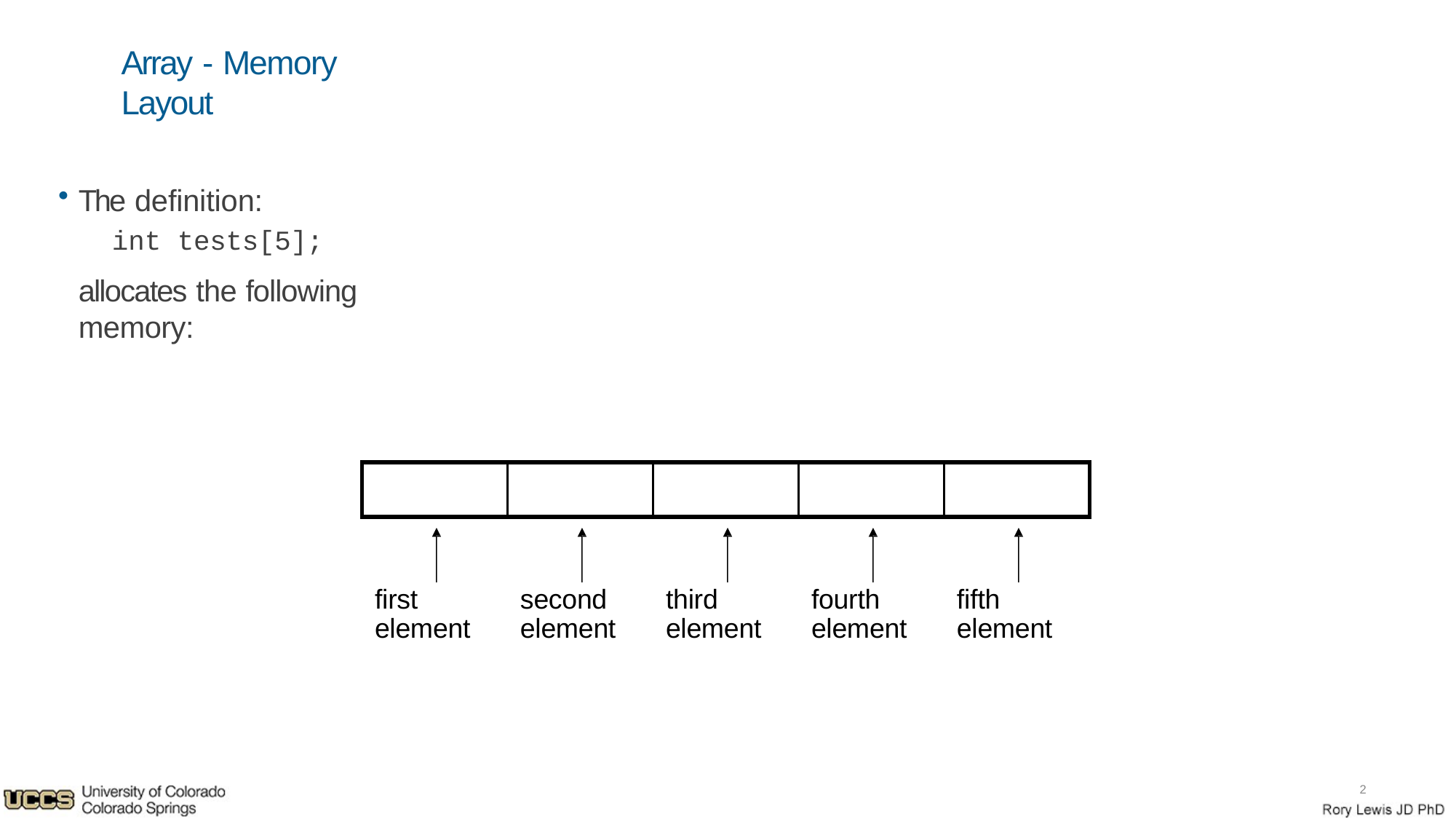

# Array - Memory Layout
The definition:
int tests[5];
allocates the following memory:
|  |  |  |  |  |
| --- | --- | --- | --- | --- |

first element
second element
third element
fourth element
fifth element
2